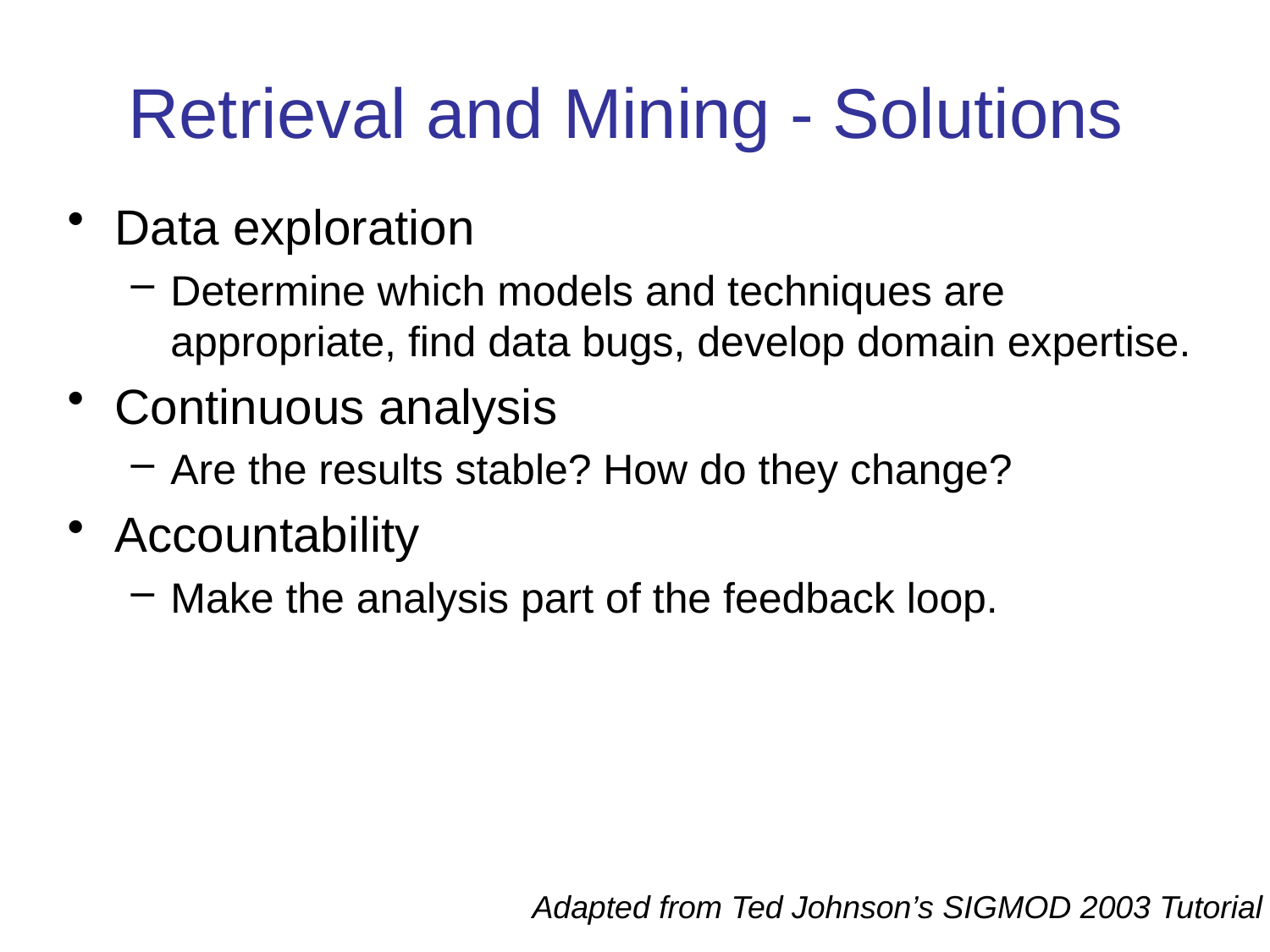

# Retrieval and Mining - Solutions
Data exploration
Determine which models and techniques are appropriate, find data bugs, develop domain expertise.
Continuous analysis
Are the results stable? How do they change?
Accountability
Make the analysis part of the feedback loop.

Adapted from Ted Johnson’s SIGMOD 2003 Tutorial